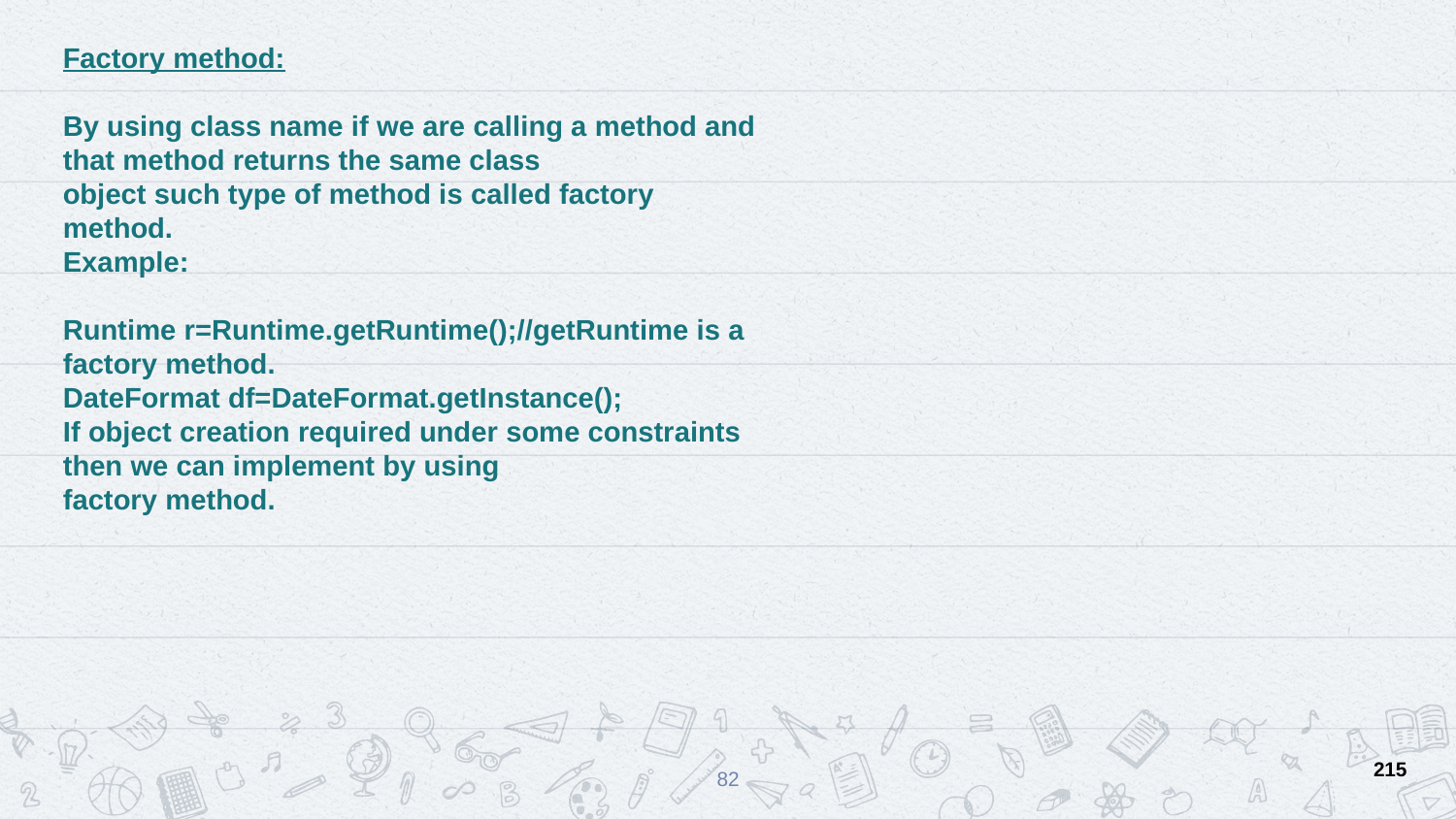

Factory method:

By using class name if we are calling a method and that method returns the same class
object such type of method is called factory method.
Example:

Runtime r=Runtime.getRuntime();//getRuntime is a factory method.
DateFormat df=DateFormat.getInstance();
If object creation required under some constraints then we can implement by using
factory method.
215
82